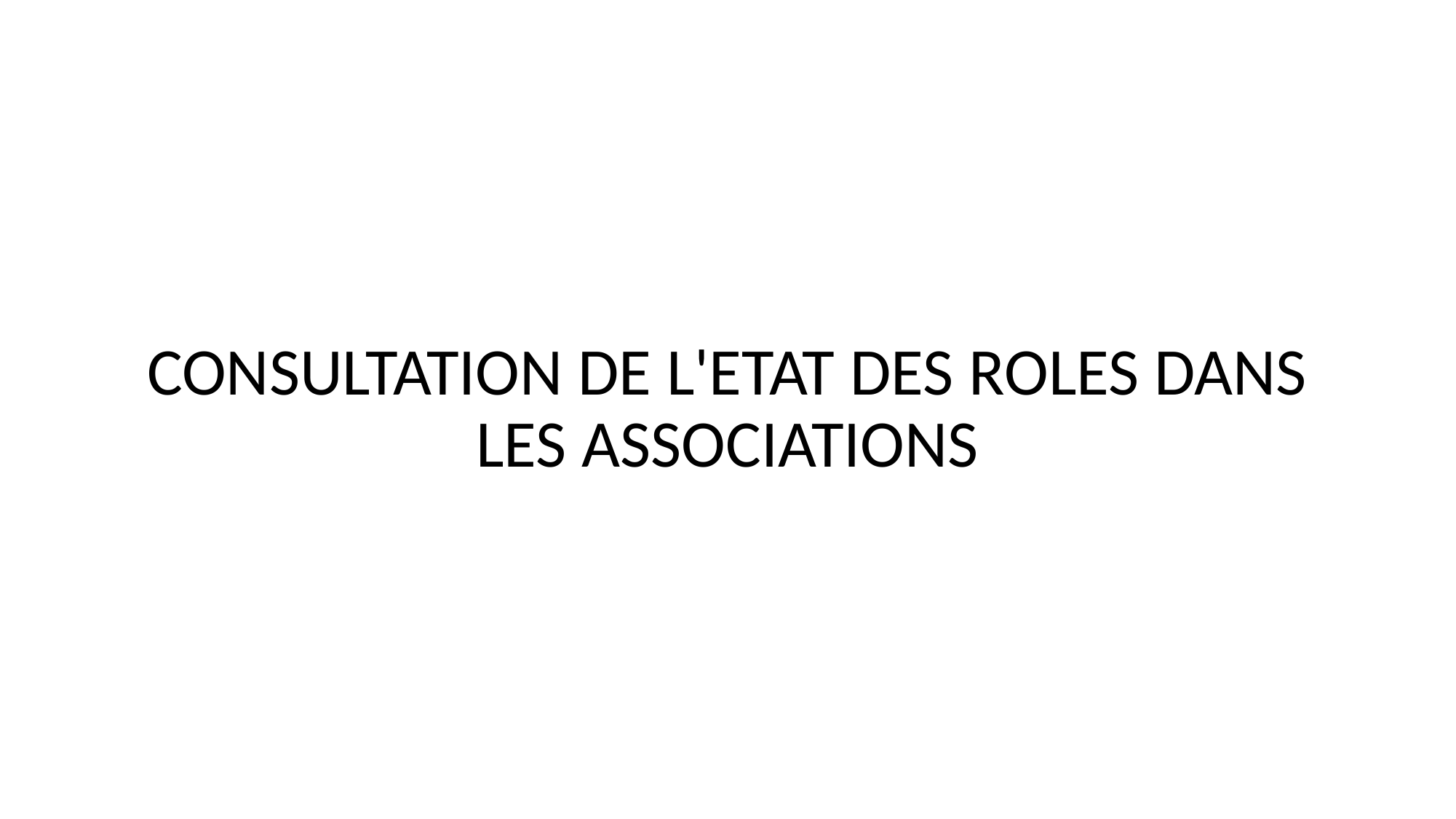

# CONSULTATION DE L'ETAT DES ROLES DANS LES ASSOCIATIONS